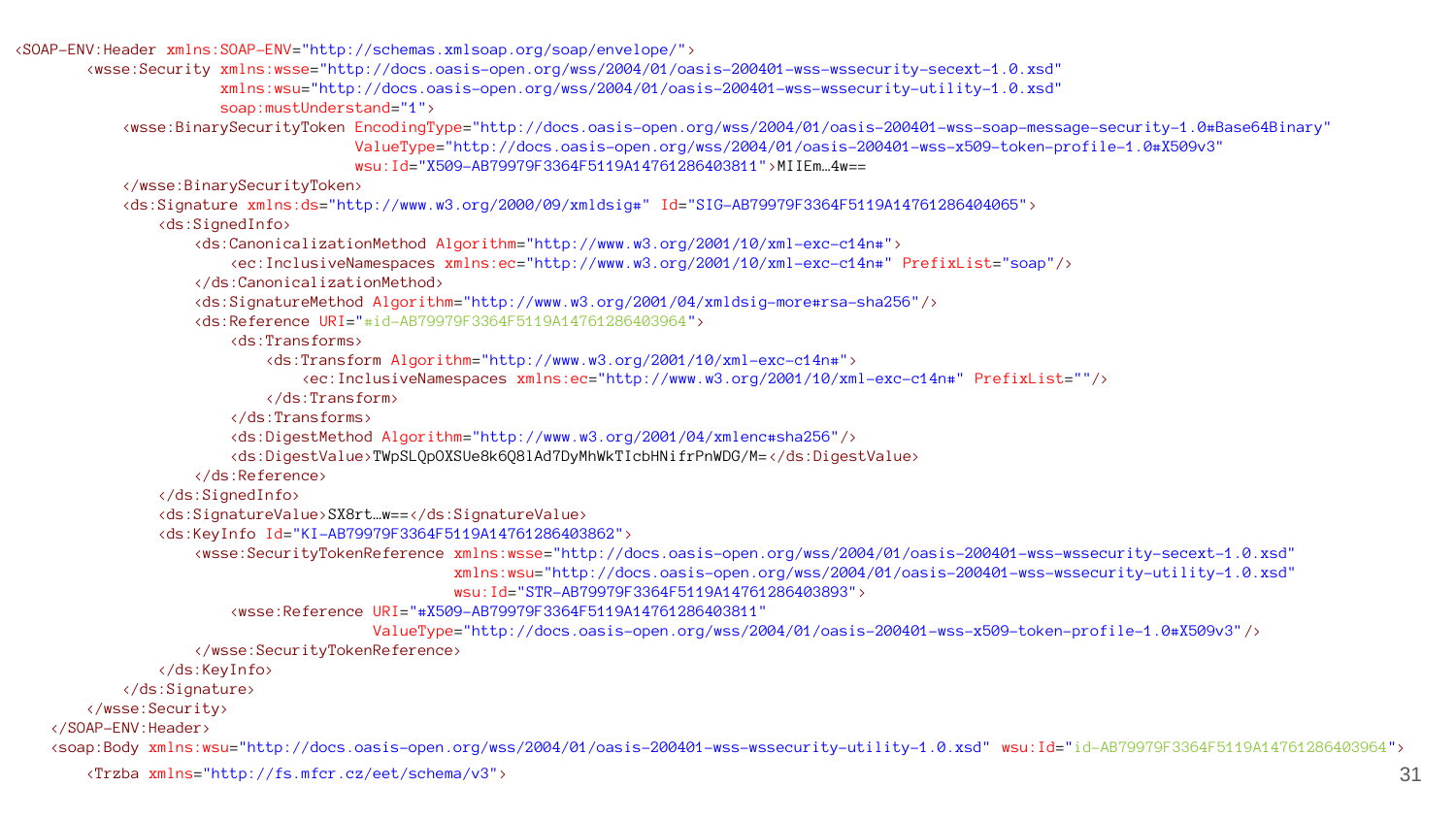

<SOAP-ENV:Header xmlns:SOAP-ENV="http://schemas.xmlsoap.org/soap/envelope/">
        <wsse:Security xmlns:wsse="http://docs.oasis-open.org/wss/2004/01/oasis-200401-wss-wssecurity-secext-1.0.xsd"
                       xmlns:wsu="http://docs.oasis-open.org/wss/2004/01/oasis-200401-wss-wssecurity-utility-1.0.xsd"
                       soap:mustUnderstand="1">
            <wsse:BinarySecurityToken EncodingType="http://docs.oasis-open.org/wss/2004/01/oasis-200401-wss-soap-message-security-1.0#Base64Binary"
                                      ValueType="http://docs.oasis-open.org/wss/2004/01/oasis-200401-wss-x509-token-profile-1.0#X509v3"
                                      wsu:Id="X509-AB79979F3364F5119A14761286403811">MIIEm…4w==
            </wsse:BinarySecurityToken>
            <ds:Signature xmlns:ds="http://www.w3.org/2000/09/xmldsig#" Id="SIG-AB79979F3364F5119A14761286404065">
                <ds:SignedInfo>
                    <ds:CanonicalizationMethod Algorithm="http://www.w3.org/2001/10/xml-exc-c14n#">
                        <ec:InclusiveNamespaces xmlns:ec="http://www.w3.org/2001/10/xml-exc-c14n#" PrefixList="soap"/>
                    </ds:CanonicalizationMethod>
                    <ds:SignatureMethod Algorithm="http://www.w3.org/2001/04/xmldsig-more#rsa-sha256"/>
                    <ds:Reference URI="#id-AB79979F3364F5119A14761286403964">
                        <ds:Transforms>
                            <ds:Transform Algorithm="http://www.w3.org/2001/10/xml-exc-c14n#">
                                <ec:InclusiveNamespaces xmlns:ec="http://www.w3.org/2001/10/xml-exc-c14n#" PrefixList=""/>
                            </ds:Transform>
                        </ds:Transforms>
                        <ds:DigestMethod Algorithm="http://www.w3.org/2001/04/xmlenc#sha256"/>
                        <ds:DigestValue>TWpSLQpOXSUe8k6Q8lAd7DyMhWkTIcbHNifrPnWDG/M=</ds:DigestValue>
                    </ds:Reference>
                </ds:SignedInfo>
                <ds:SignatureValue>SX8rt…w==</ds:SignatureValue>
                <ds:KeyInfo Id="KI-AB79979F3364F5119A14761286403862">
                    <wsse:SecurityTokenReference xmlns:wsse="http://docs.oasis-open.org/wss/2004/01/oasis-200401-wss-wssecurity-secext-1.0.xsd"
                                                 xmlns:wsu="http://docs.oasis-open.org/wss/2004/01/oasis-200401-wss-wssecurity-utility-1.0.xsd"
                                                 wsu:Id="STR-AB79979F3364F5119A14761286403893">
                        <wsse:Reference URI="#X509-AB79979F3364F5119A14761286403811"
                                        ValueType="http://docs.oasis-open.org/wss/2004/01/oasis-200401-wss-x509-token-profile-1.0#X509v3"/>
                    </wsse:SecurityTokenReference>
                </ds:KeyInfo>
            </ds:Signature>
        </wsse:Security>
    </SOAP-ENV:Header>
    <soap:Body xmlns:wsu="http://docs.oasis-open.org/wss/2004/01/oasis-200401-wss-wssecurity-utility-1.0.xsd" wsu:Id="id-AB79979F3364F5119A14761286403964">
        <Trzba xmlns="http://fs.mfcr.cz/eet/schema/v3">
31